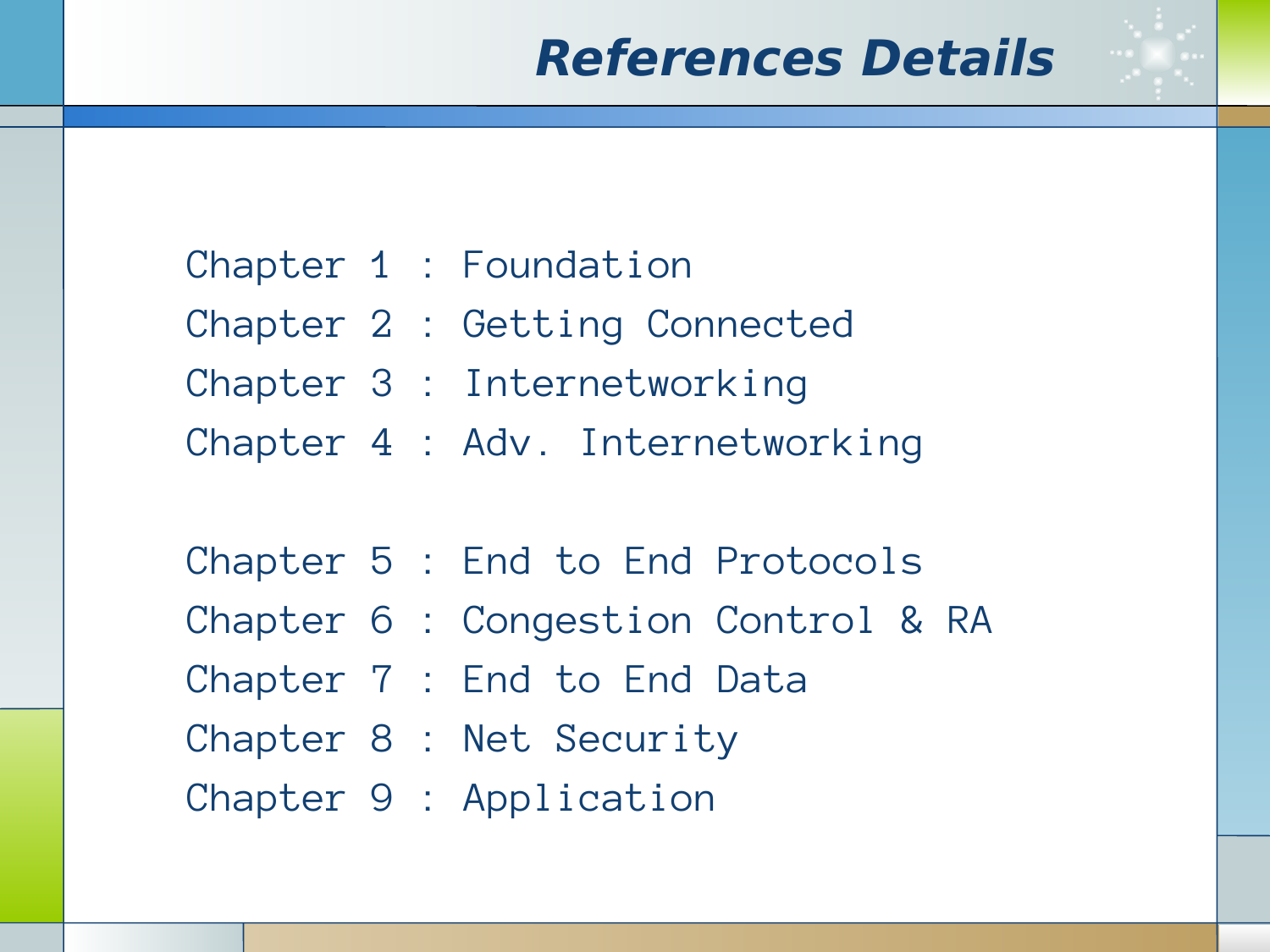

# References Details

Chapter 1 : Foundation
Chapter 2 : Getting Connected
Chapter 3 : Internetworking
Chapter 4 : Adv. Internetworking

Chapter 5 : End to End Protocols
Chapter 6 : Congestion Control & RA
Chapter 7 : End to End Data
Chapter 8 : Net Security
Chapter 9 : Application